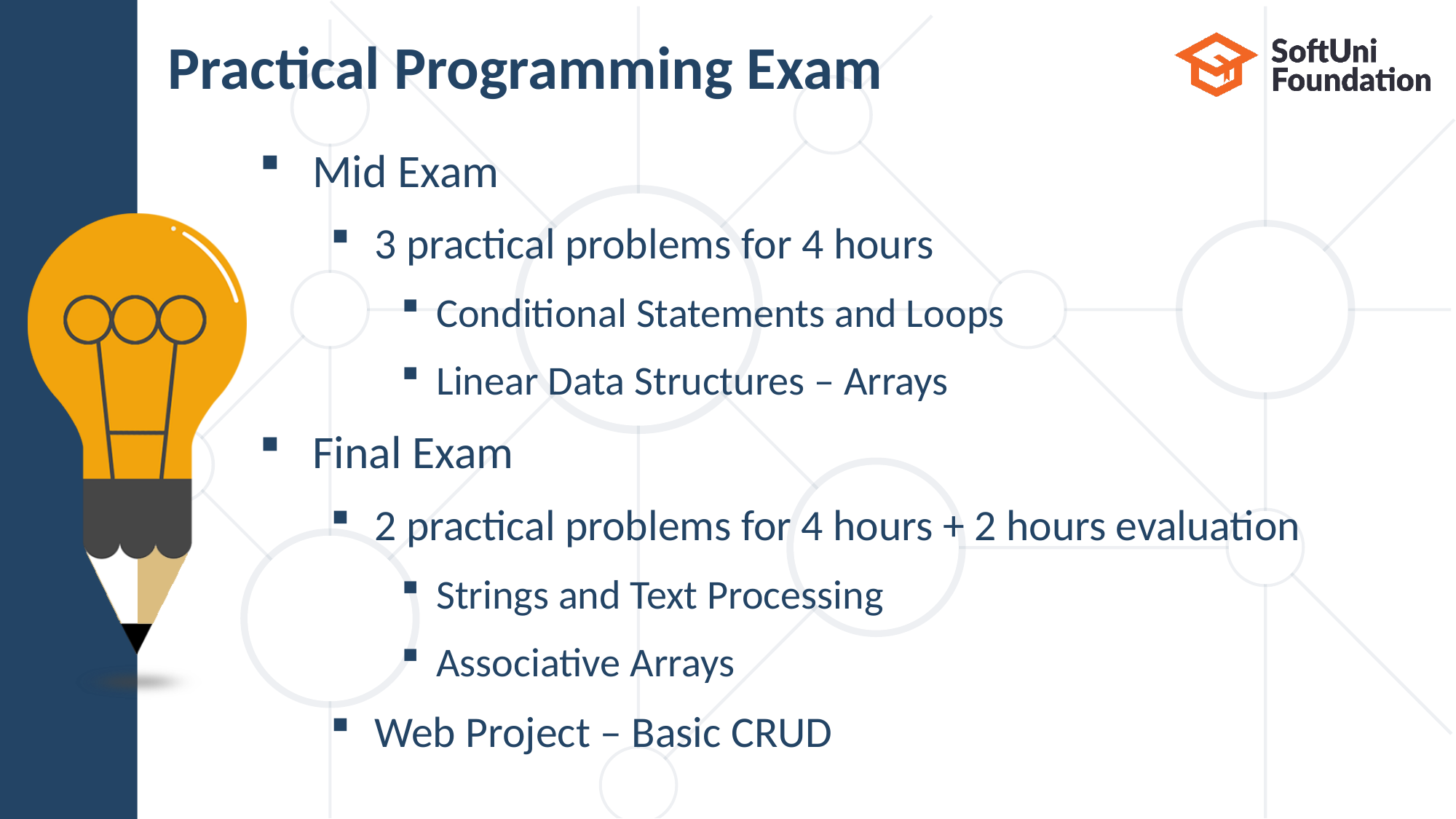

# Practical Programming Exam
Mid Exam
3 practical problems for 4 hours
Conditional Statements and Loops
Linear Data Structures – Arrays
Final Exam
2 practical problems for 4 hours + 2 hours evaluation
Strings and Text Processing
Associative Arrays
Web Project – Basic CRUD